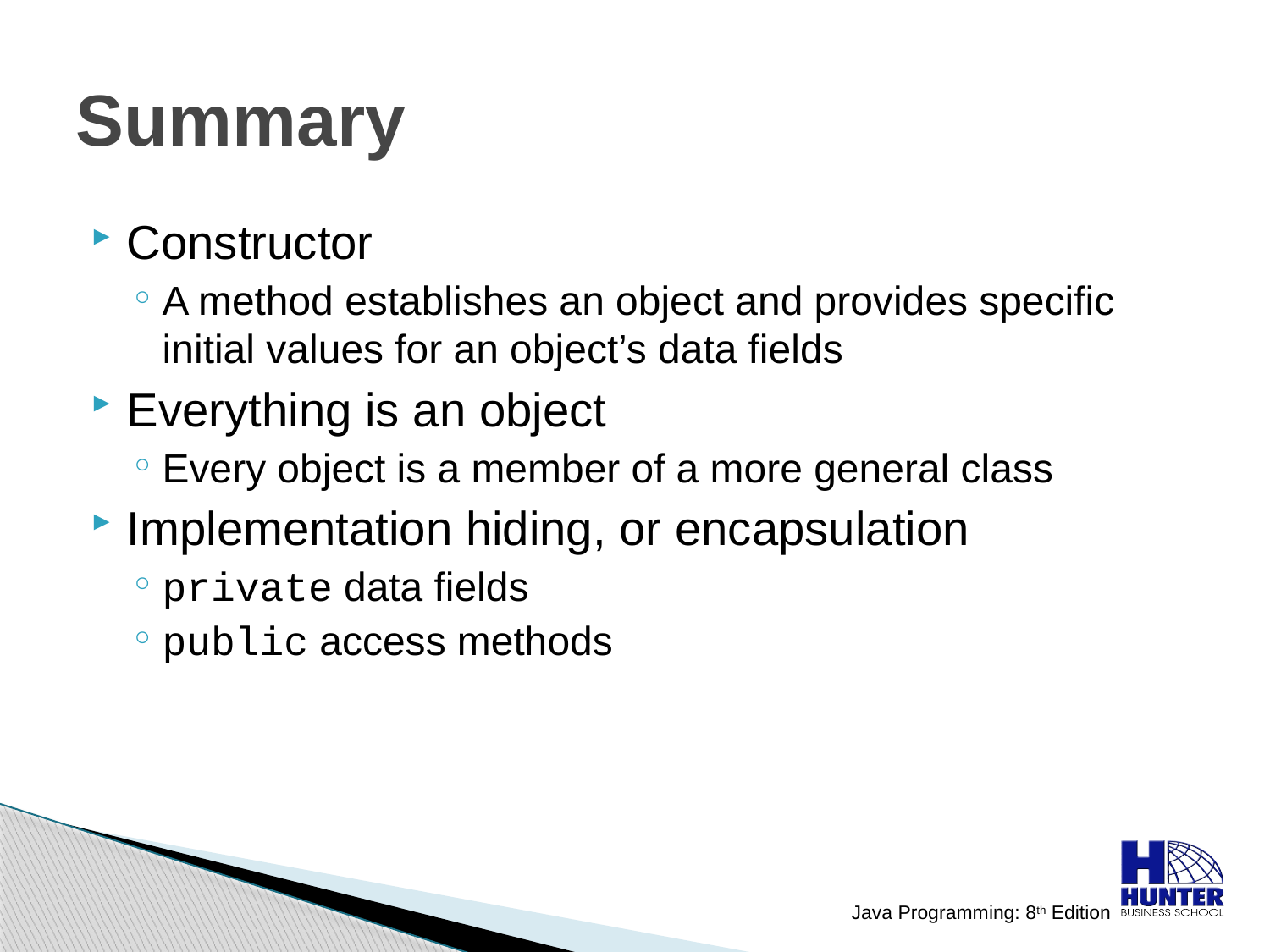

# Summary
Constructor
A method establishes an object and provides specific initial values for an object’s data fields
Everything is an object
Every object is a member of a more general class
Implementation hiding, or encapsulation
private data fields
public access methods